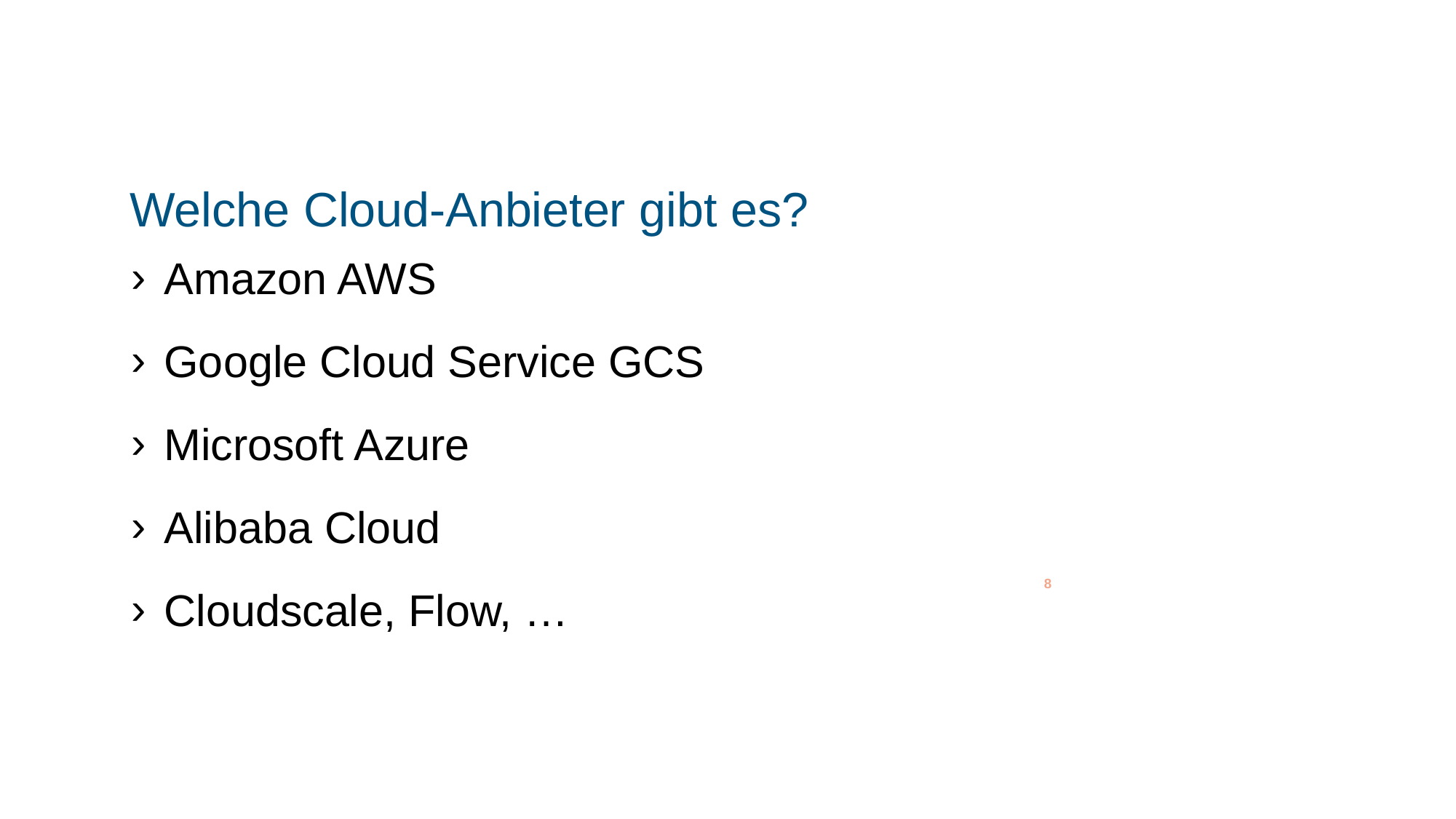

# Welche Cloud-Anbieter gibt es?
Amazon AWS
Google Cloud Service GCS
Microsoft Azure
Alibaba Cloud
Cloudscale, Flow, …

8